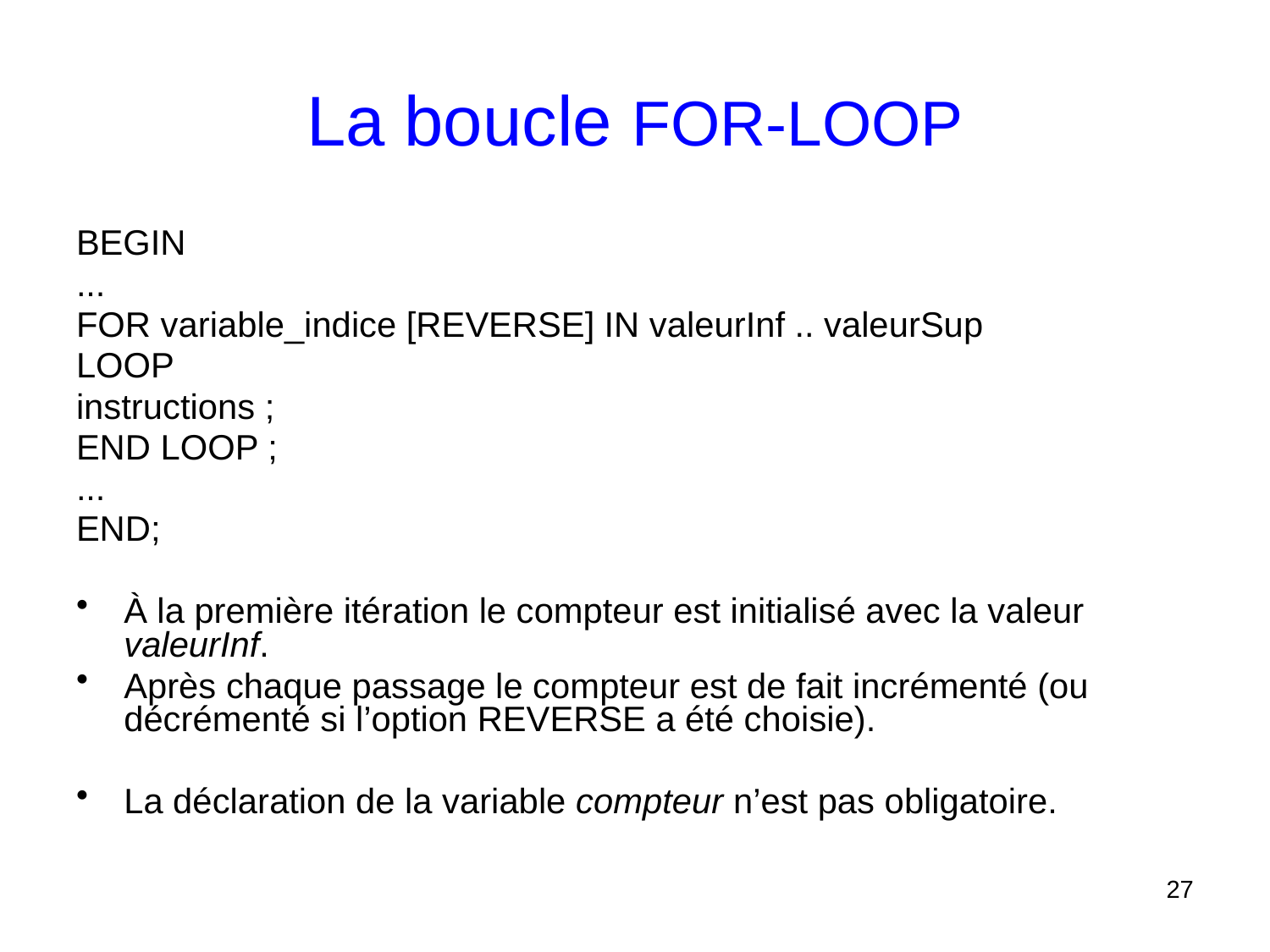

# La boucle FOR-LOOP
BEGIN
...
FOR variable_indice [REVERSE] IN valeurInf .. valeurSup
LOOP
instructions ;
END LOOP ;
...
END;

À la première itération le compteur est initialisé avec la valeur valeurInf.
Après chaque passage le compteur est de fait incrémenté (ou décrémenté si l’option REVERSE a été choisie).

La déclaration de la variable compteur n’est pas obligatoire.
27